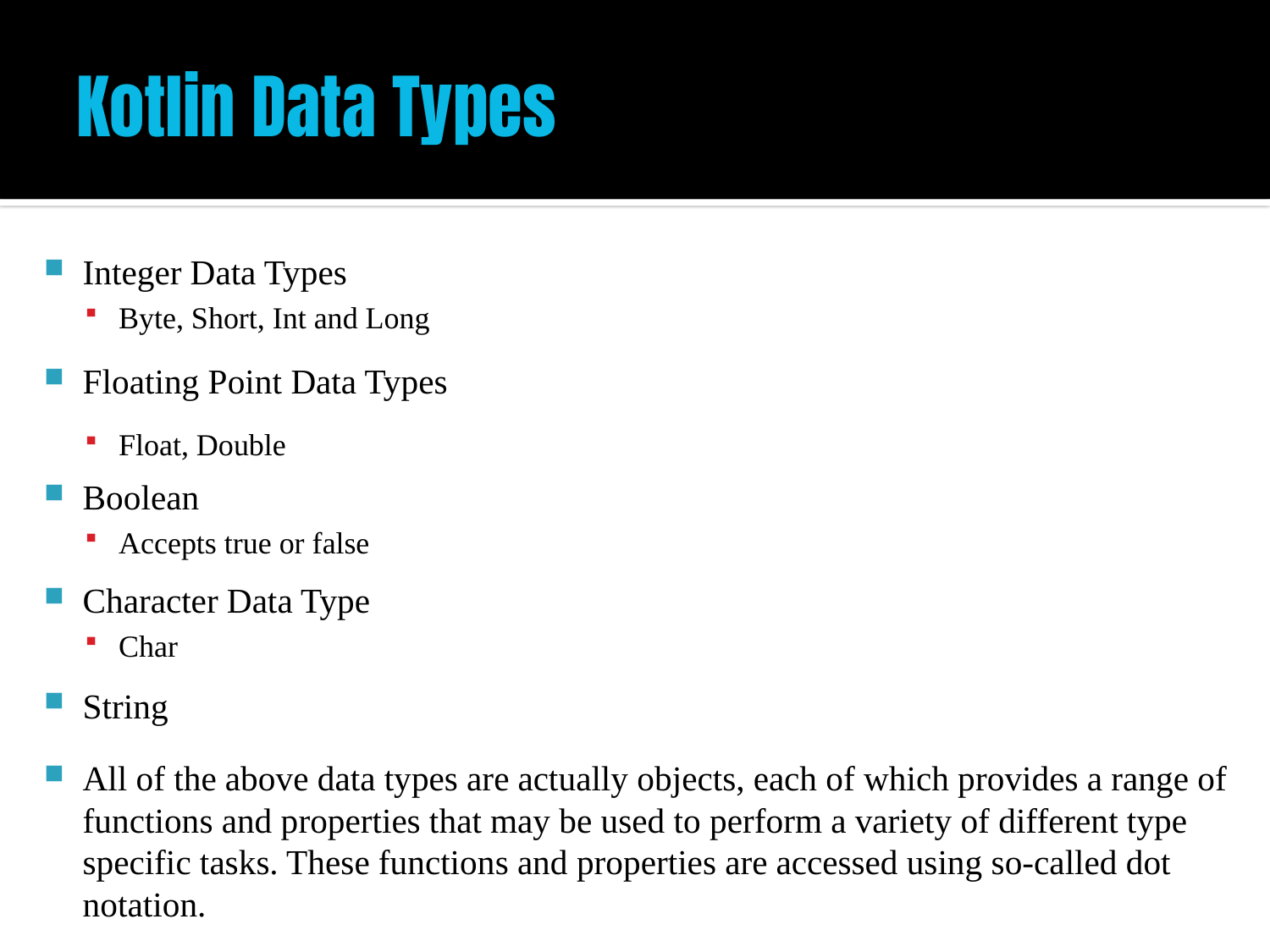

# Kotlin Data Types

Integer Data Types
Byte, Short, Int and Long

Floating Point Data Types
Float, Double

Boolean
Accepts true or false

Character Data Type
Char

String

All of the above data types are actually objects, each of which provides a range of functions and properties that may be used to perform a variety of different type specific tasks. These functions and properties are accessed using so-called dot notation.